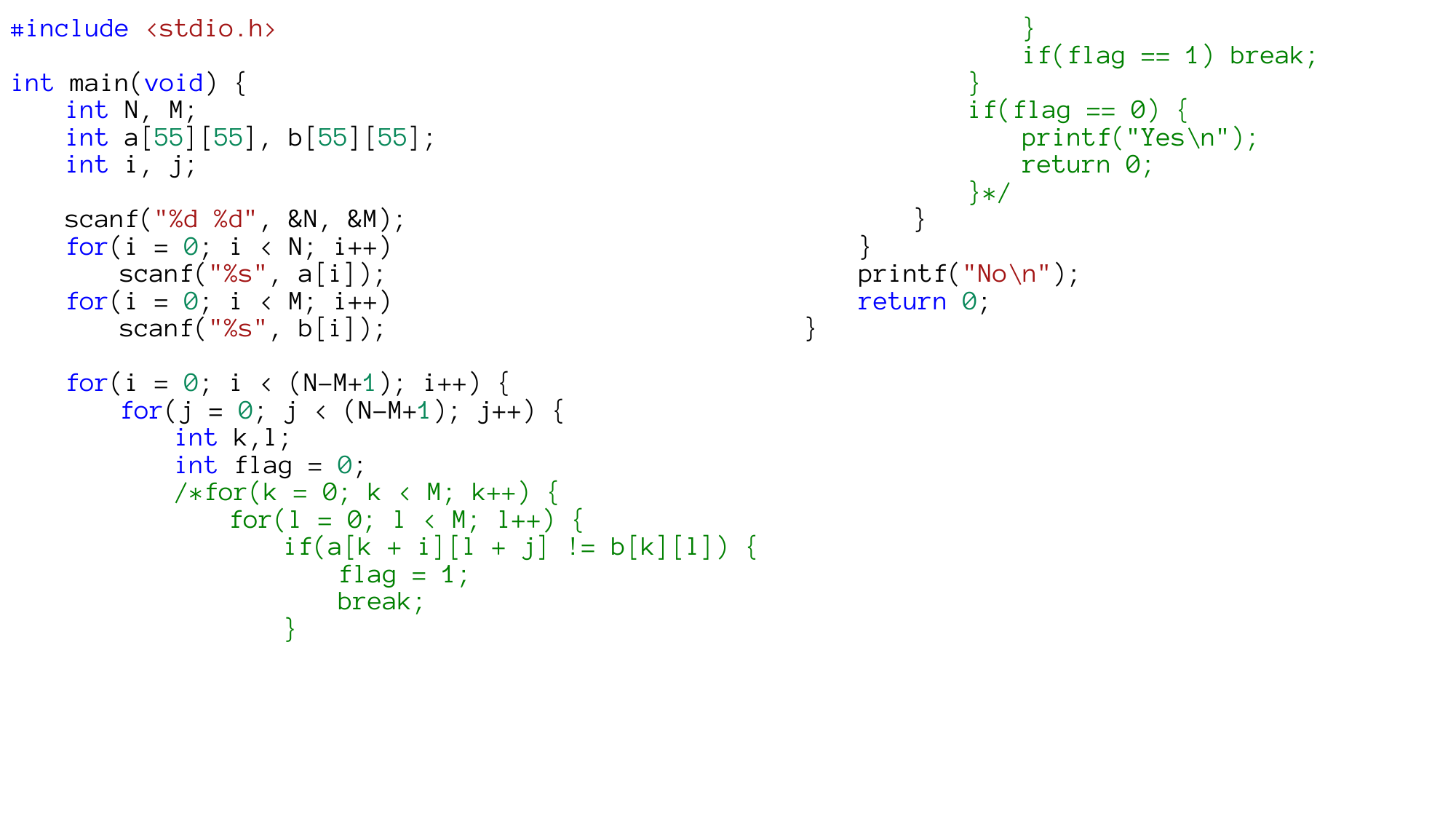

| #include <stdio.h> int main(void) { int N, M; int a[55][55], b[55][55]; int i, j; scanf("%d %d", &N, &M); for(i = 0; i < N; i++) scanf("%s", a[i]); for(i = 0; i < M; i++) scanf("%s", b[i]); for(i = 0; i < (N-M+1); i++) { for(j = 0; j < (N-M+1); j++) { int k,l; int flag = 0; /\*for(k = 0; k < M; k++) { for(l = 0; l < M; l++) { if(a[k + i][l + j] != b[k][l]) { flag = 1; break; } | } if(flag == 1) break; } if(flag == 0) { printf("Yes\n"); return 0; }\*/ } } printf("No\n"); return 0; } |
| --- | --- |